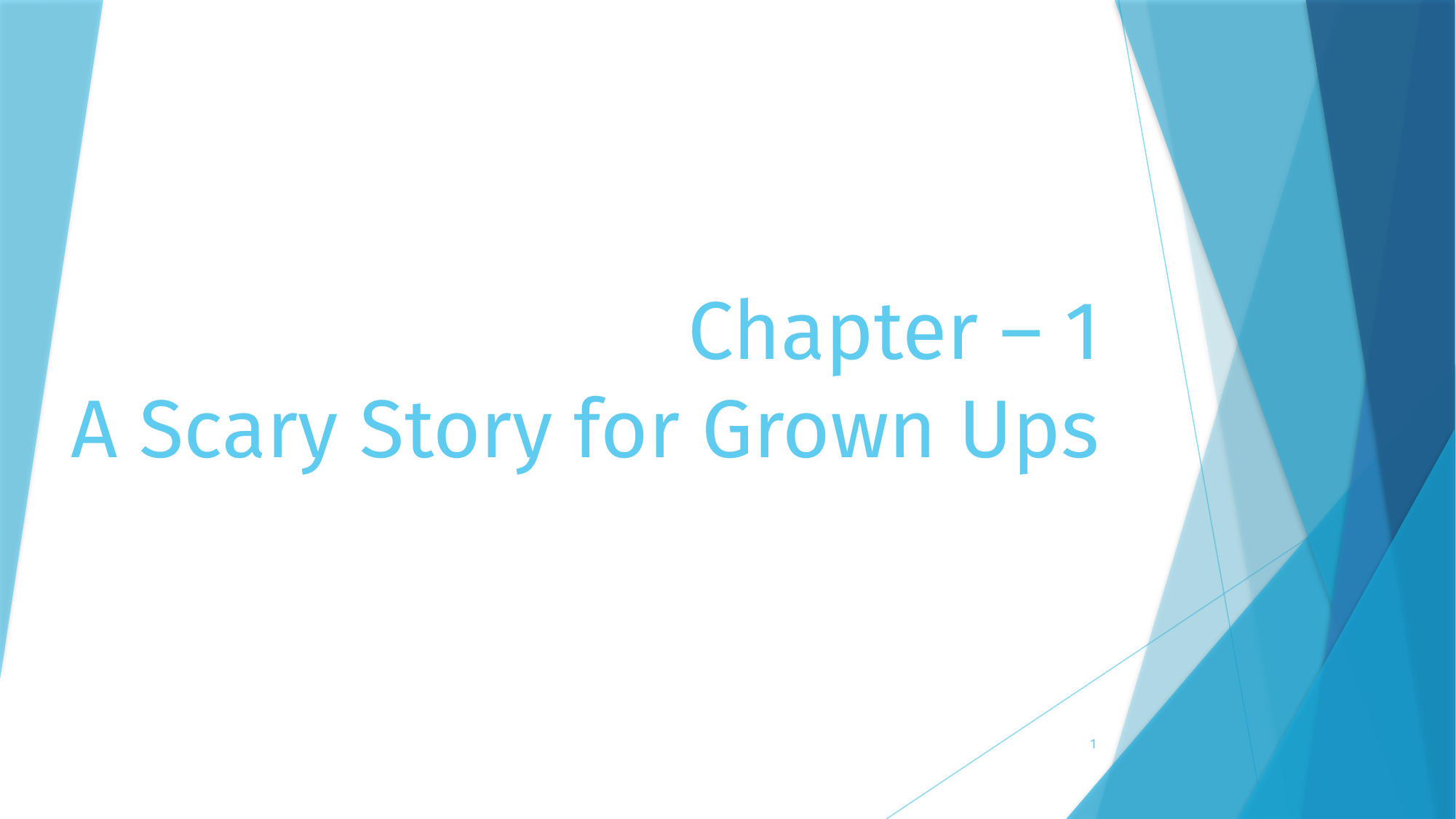

# Chapter – 1 A Scary Story for Grown Ups
1